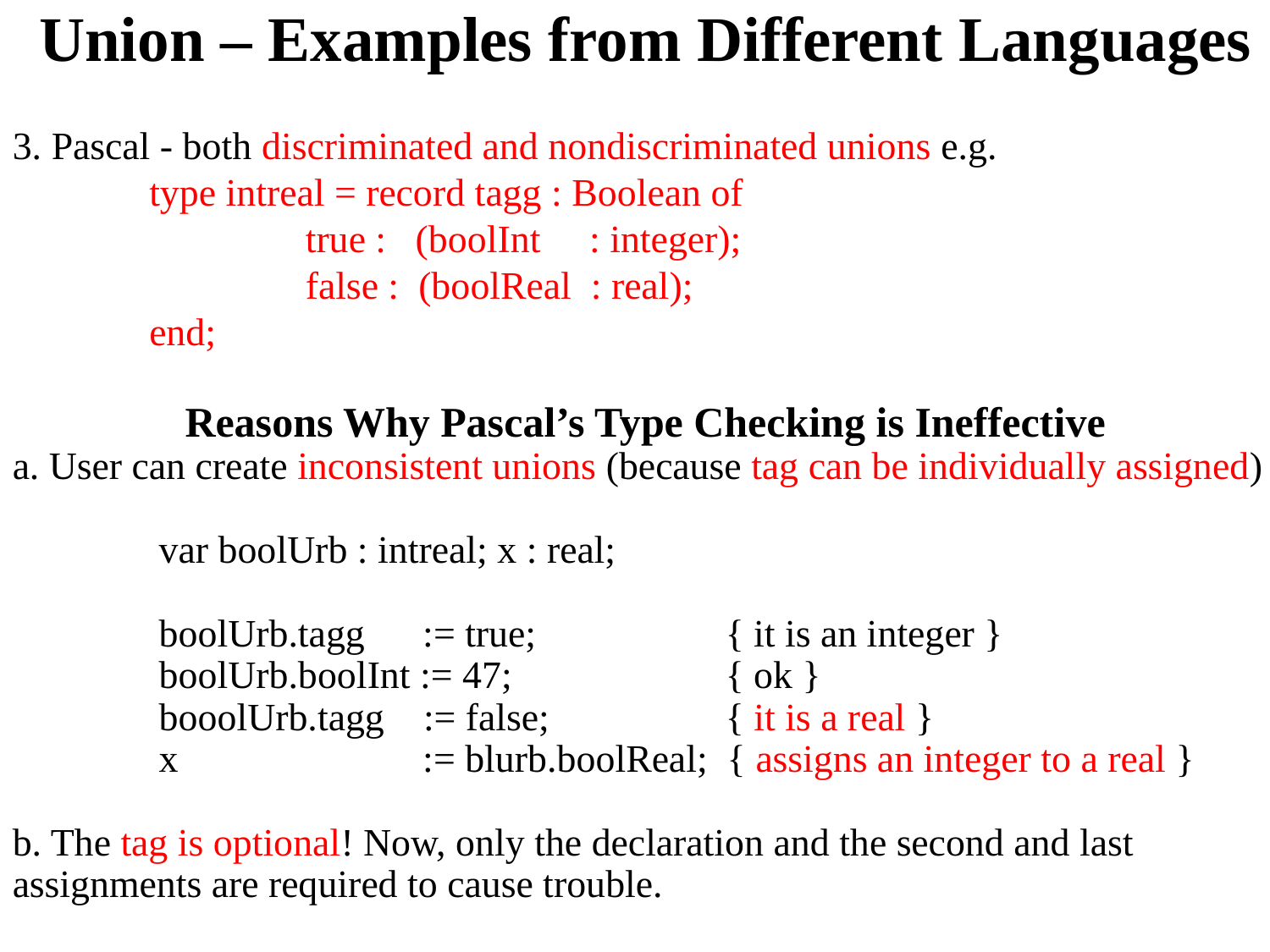

Union – Examples from Different Languages

3. Pascal - both discriminated and nondiscriminated unions e.g.
	 type intreal = record tagg : Boolean of
		    true :   (boolInt     : integer);
		    false :  (boolReal  : real);
	 end;

Reasons Why Pascal’s Type Checking is Ineffective
a. User can create inconsistent unions (because tag can be individually assigned)

	  var boolUrb : intreal; x : real;

	  boolUrb.tagg 	   := true;   	        { it is an integer }
	  boolUrb.boolInt := 47;     	        { ok }
	  booolUrb.tagg    := false;  	        { it is a real }
	  x 		   := blurb.boolReal;  { assigns an integer to a real }

b. The tag is optional! Now, only the declaration and the second and last assignments are required to cause trouble.